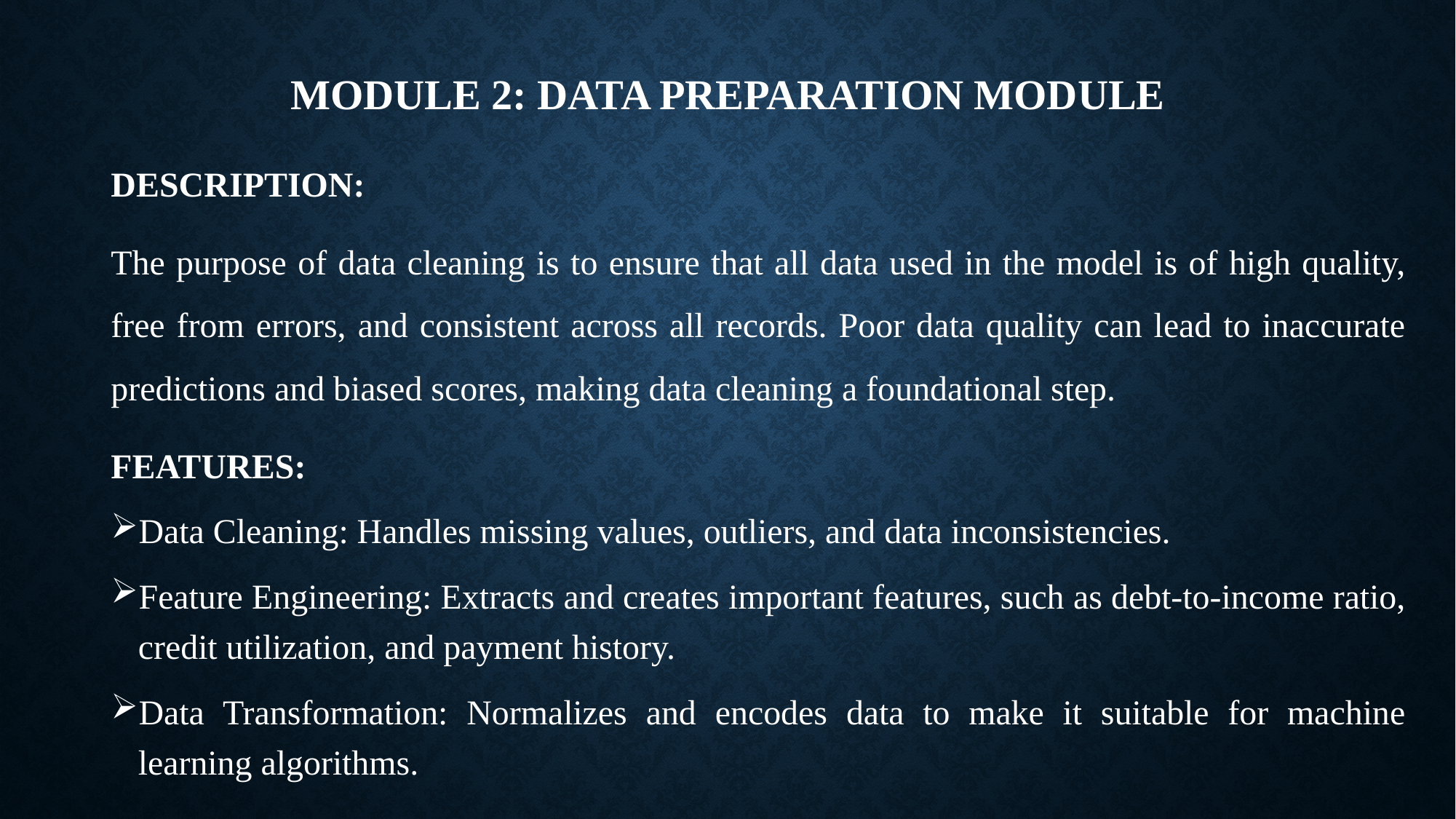

# MODULE 2: DATA PREPARATION MODULE
DESCRIPTION:
The purpose of data cleaning is to ensure that all data used in the model is of high quality, free from errors, and consistent across all records. Poor data quality can lead to inaccurate predictions and biased scores, making data cleaning a foundational step.
FEATURES:
Data Cleaning: Handles missing values, outliers, and data inconsistencies.
Feature Engineering: Extracts and creates important features, such as debt-to-income ratio, credit utilization, and payment history.
Data Transformation: Normalizes and encodes data to make it suitable for machine learning algorithms.